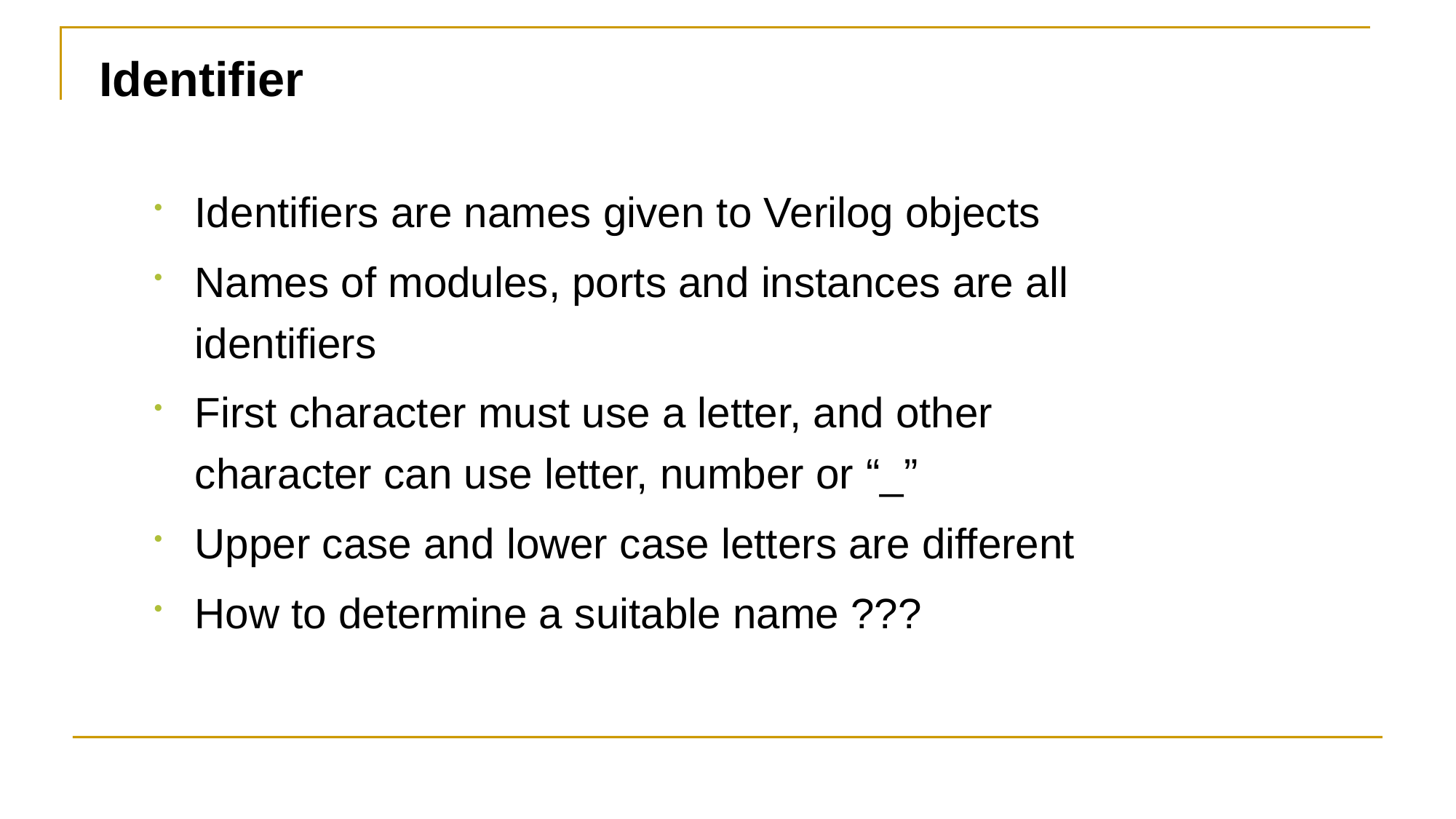

Identifier
Identifiers are names given to Verilog objects
Names of modules, ports and instances are all identifiers
First character must use a letter, and other character can use letter, number or “_”
Upper case and lower case letters are different
How to determine a suitable name ???